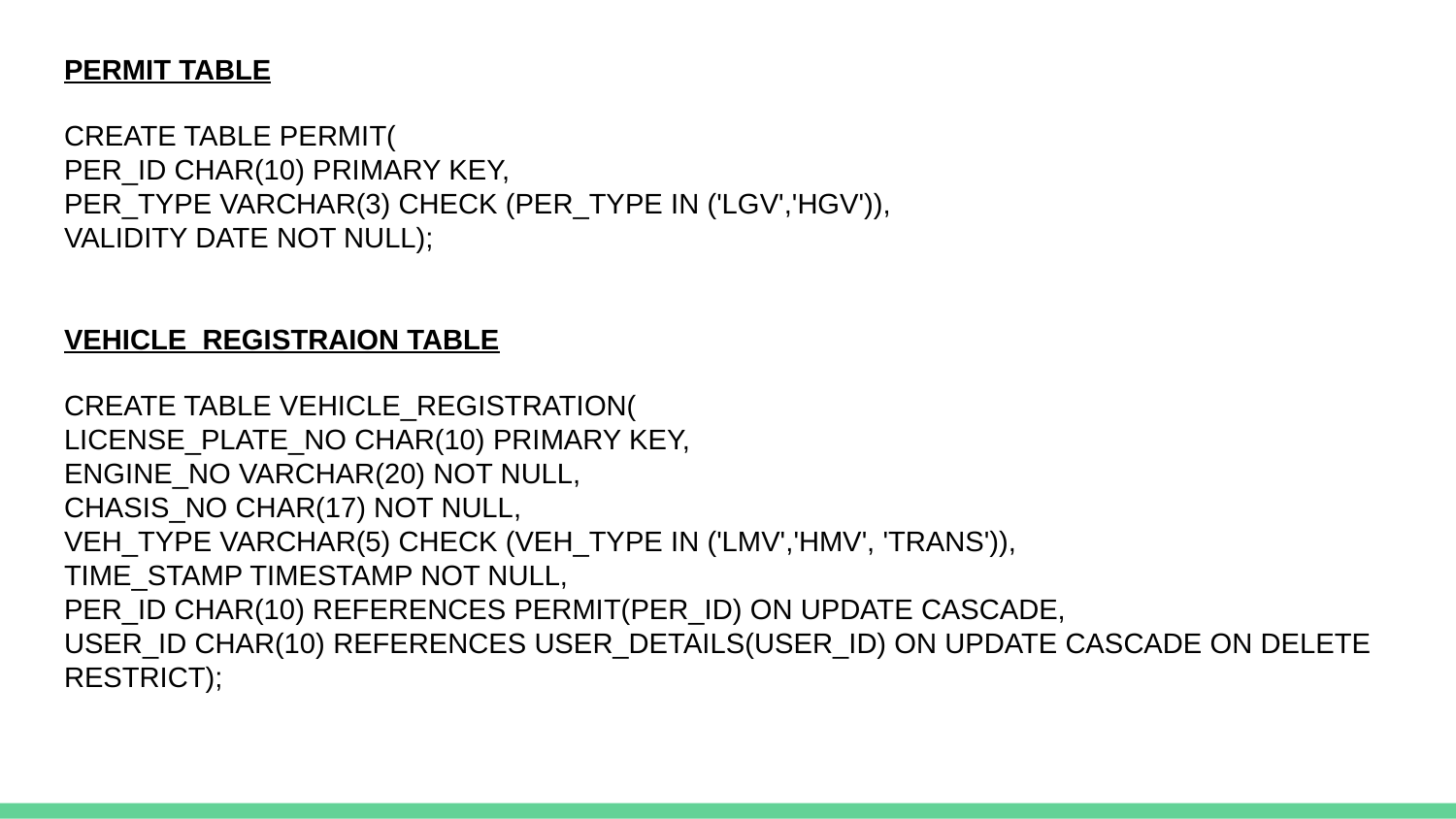

PERMIT TABLE
CREATE TABLE PERMIT(
PER_ID CHAR(10) PRIMARY KEY,
PER_TYPE VARCHAR(3) CHECK (PER_TYPE IN ('LGV','HGV')),
VALIDITY DATE NOT NULL);

VEHICLE_REGISTRAION TABLE
CREATE TABLE VEHICLE_REGISTRATION(
LICENSE_PLATE_NO CHAR(10) PRIMARY KEY,
ENGINE_NO VARCHAR(20) NOT NULL,
CHASIS_NO CHAR(17) NOT NULL,
VEH_TYPE VARCHAR(5) CHECK (VEH_TYPE IN ('LMV','HMV', 'TRANS')),
TIME_STAMP TIMESTAMP NOT NULL,
PER_ID CHAR(10) REFERENCES PERMIT(PER_ID) ON UPDATE CASCADE,
USER_ID CHAR(10) REFERENCES USER_DETAILS(USER_ID) ON UPDATE CASCADE ON DELETE
RESTRICT);